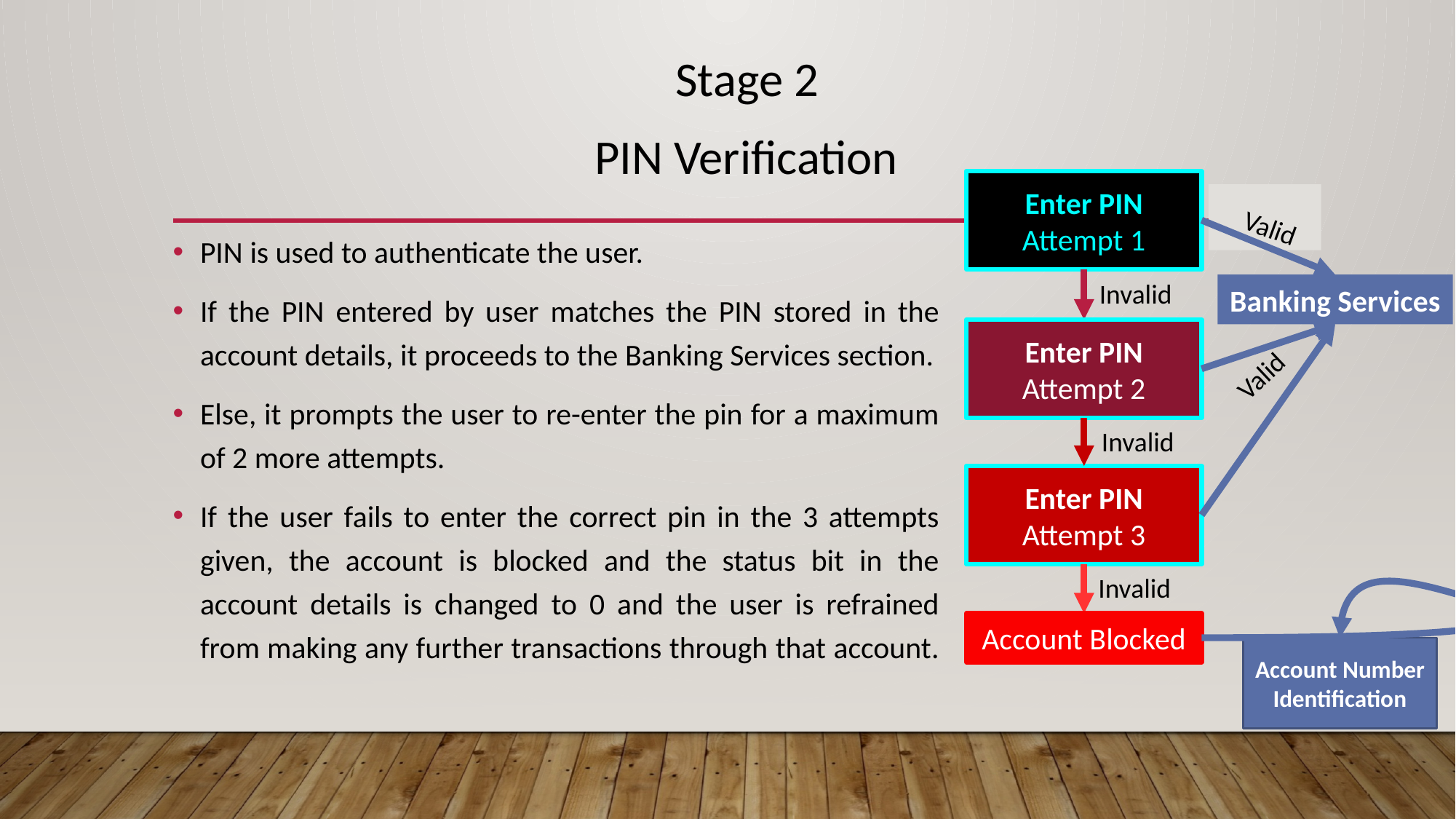

Stage 2
# PIN Verification
Enter PIN
Attempt 1

PIN is used to authenticate the user.
If the PIN entered by user matches the PIN stored in the account details, it proceeds to the Banking Services section.
Else, it prompts the user to re-enter the pin for a maximum of 2 more attempts.
If the user fails to enter the correct pin in the 3 attempts given, the account is blocked and the status bit in the account details is changed to 0 and the user is refrained from making any further transactions through that account.
Valid
Invalid
Banking Services
Enter PIN
Attempt 2
Valid
Invalid
Enter PIN
Attempt 3
Invalid
Account Blocked
Account Number Identification